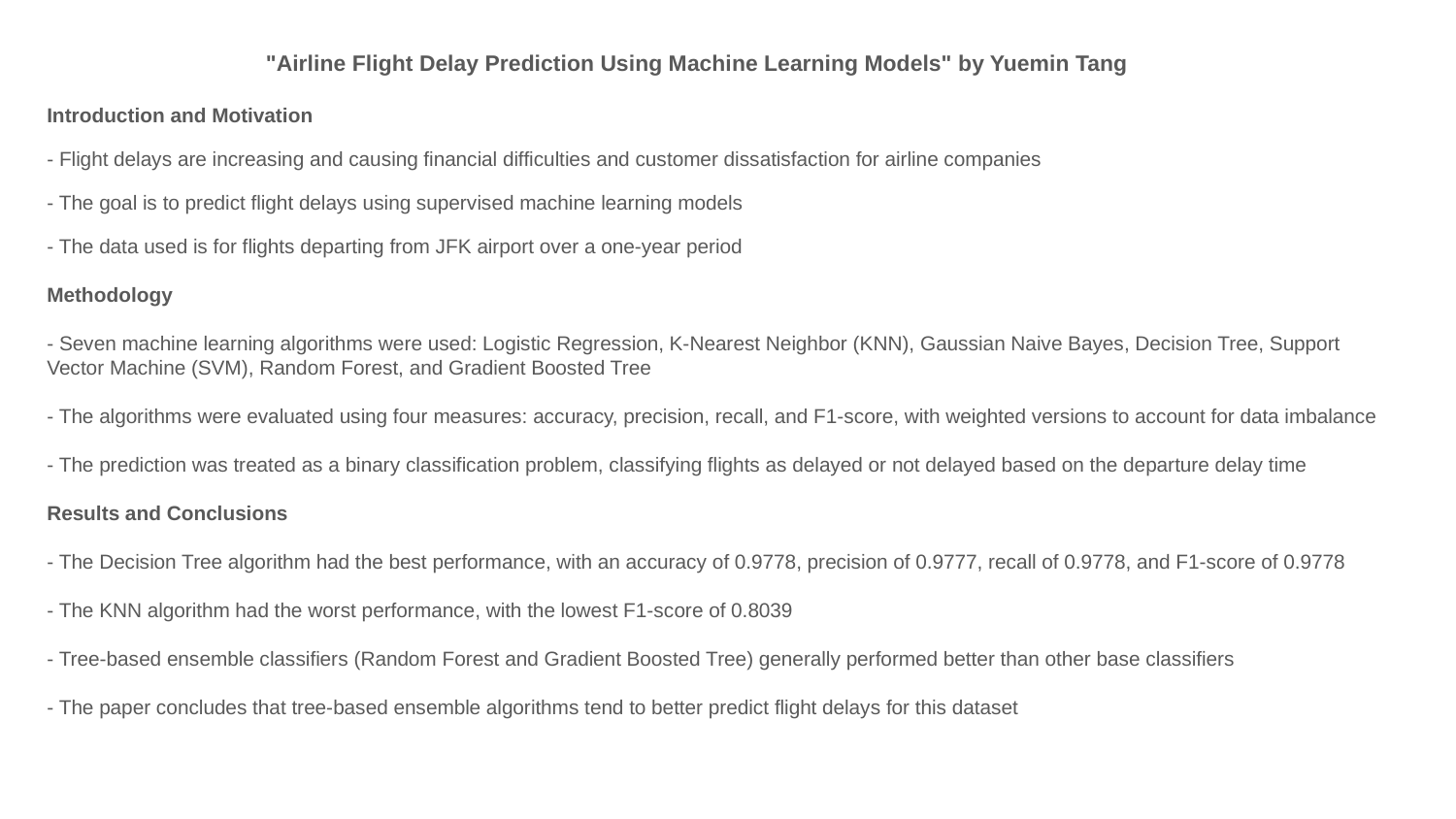

# "Airline Flight Delay Prediction Using Machine Learning Models" by Yuemin Tang
Introduction and Motivation

- Flight delays are increasing and causing financial difficulties and customer dissatisfaction for airline companies
- The goal is to predict flight delays using supervised machine learning models
- The data used is for flights departing from JFK airport over a one-year period
Methodology

- Seven machine learning algorithms were used: Logistic Regression, K-Nearest Neighbor (KNN), Gaussian Naive Bayes, Decision Tree, Support Vector Machine (SVM), Random Forest, and Gradient Boosted Tree

- The algorithms were evaluated using four measures: accuracy, precision, recall, and F1-score, with weighted versions to account for data imbalance
- The prediction was treated as a binary classification problem, classifying flights as delayed or not delayed based on the departure delay time
Results and Conclusions

- The Decision Tree algorithm had the best performance, with an accuracy of 0.9778, precision of 0.9777, recall of 0.9778, and F1-score of 0.9778
- The KNN algorithm had the worst performance, with the lowest F1-score of 0.8039
- Tree-based ensemble classifiers (Random Forest and Gradient Boosted Tree) generally performed better than other base classifiers
- The paper concludes that tree-based ensemble algorithms tend to better predict flight delays for this dataset